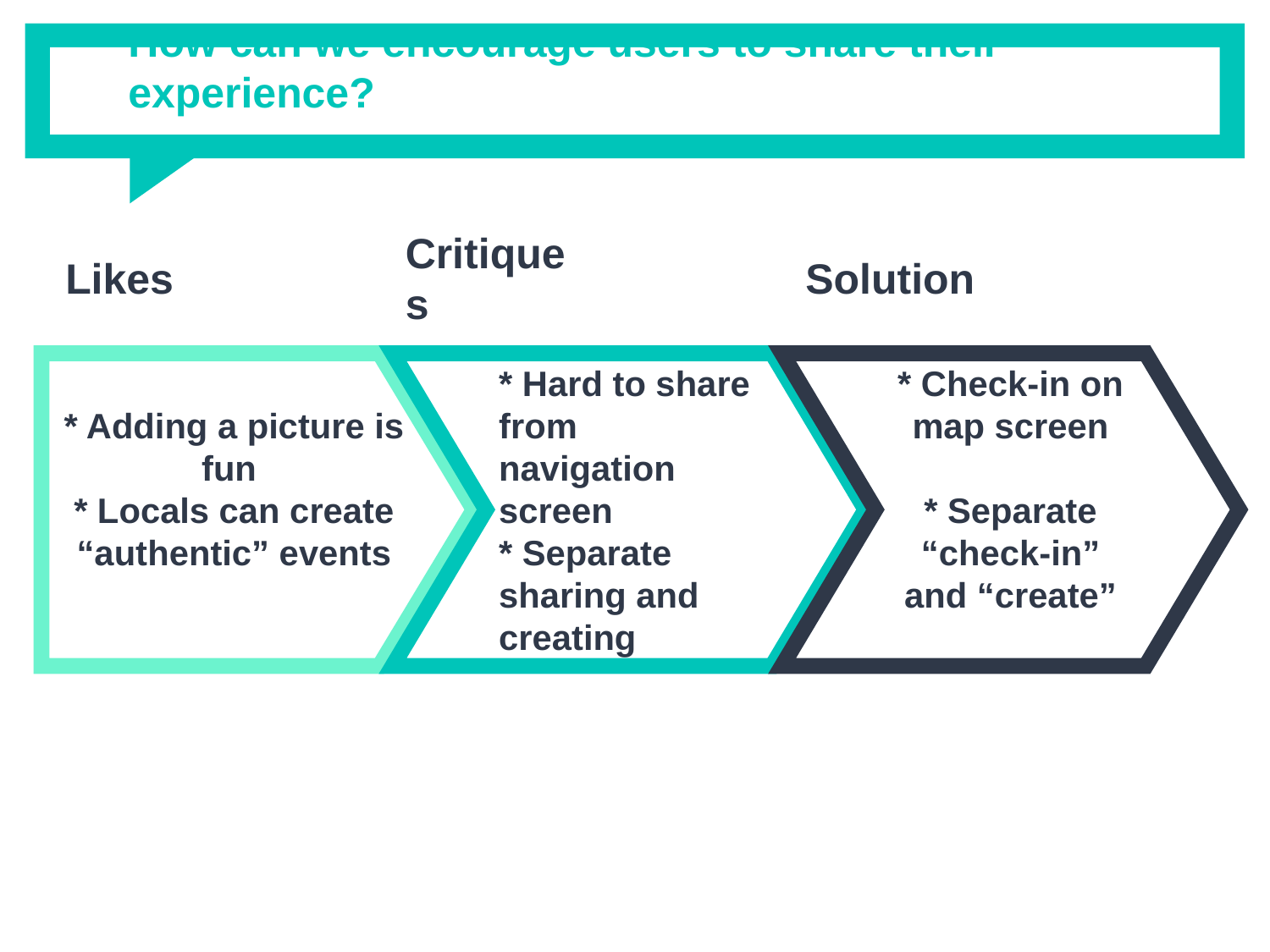

# How can we encourage users to share their experience?

Likes
Critiques
Solution
* Adding a picture is fun
* Locals can create “authentic” events

* Hard to share from navigation screen
* Separate sharing and creating
* Check-in on map screen

* Separate “check-in” and “create”